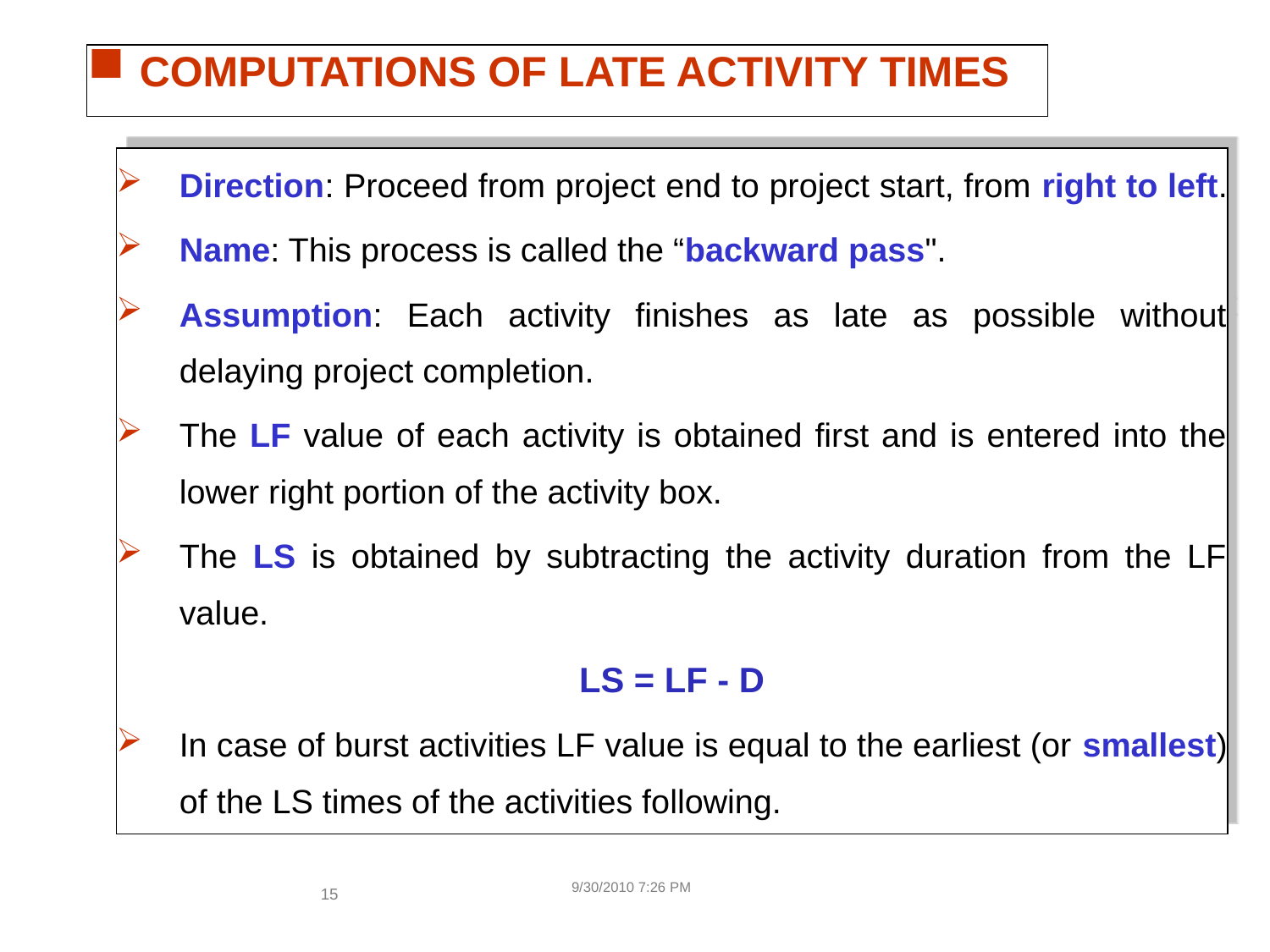

COMPUTATIONS OF LATE ACTIVITY TIMES
Direction: Proceed from project end to project start, from right to left.
Name: This process is called the “backward pass".
Assumption: Each activity finishes as late as possible without delaying project completion.
The LF value of each activity is obtained first and is entered into the lower right portion of the activity box.
The LS is obtained by subtracting the activity duration from the LF value.
LS = LF - D
In case of burst activities LF value is equal to the earliest (or smallest) of the LS times of the activities following.
9/30/2010 7:26 PM
15